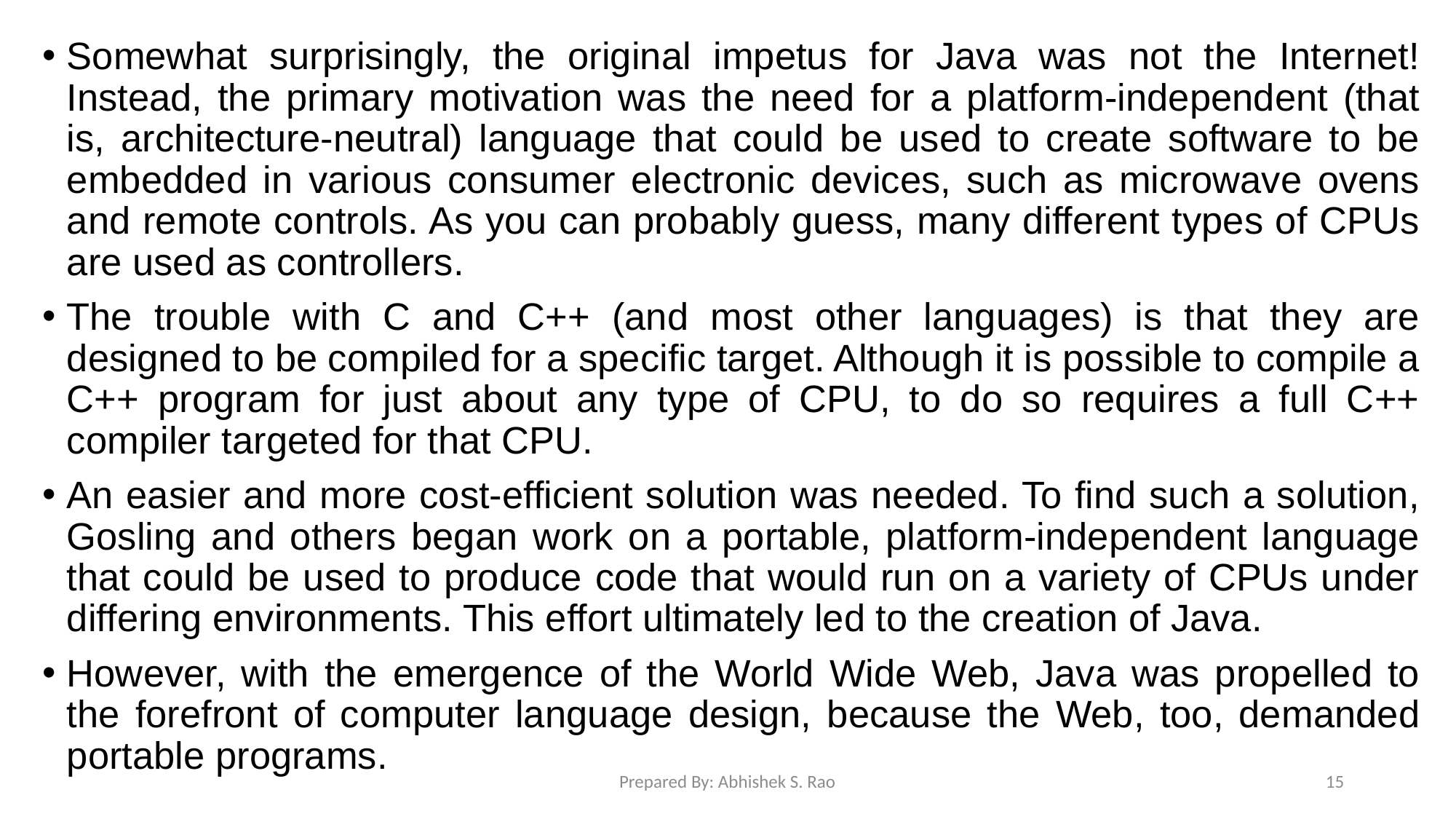

Somewhat surprisingly, the original impetus for Java was not the Internet! Instead, the primary motivation was the need for a platform-independent (that is, architecture-neutral) language that could be used to create software to be embedded in various consumer electronic devices, such as microwave ovens and remote controls. As you can probably guess, many different types of CPUs are used as controllers.
The trouble with C and C++ (and most other languages) is that they are designed to be compiled for a specific target. Although it is possible to compile a C++ program for just about any type of CPU, to do so requires a full C++ compiler targeted for that CPU.
An easier and more cost-efficient solution was needed. To find such a solution, Gosling and others began work on a portable, platform-independent language that could be used to produce code that would run on a variety of CPUs under differing environments. This effort ultimately led to the creation of Java.
However, with the emergence of the World Wide Web, Java was propelled to the forefront of computer language design, because the Web, too, demanded portable programs.
Prepared By: Abhishek S. Rao
15